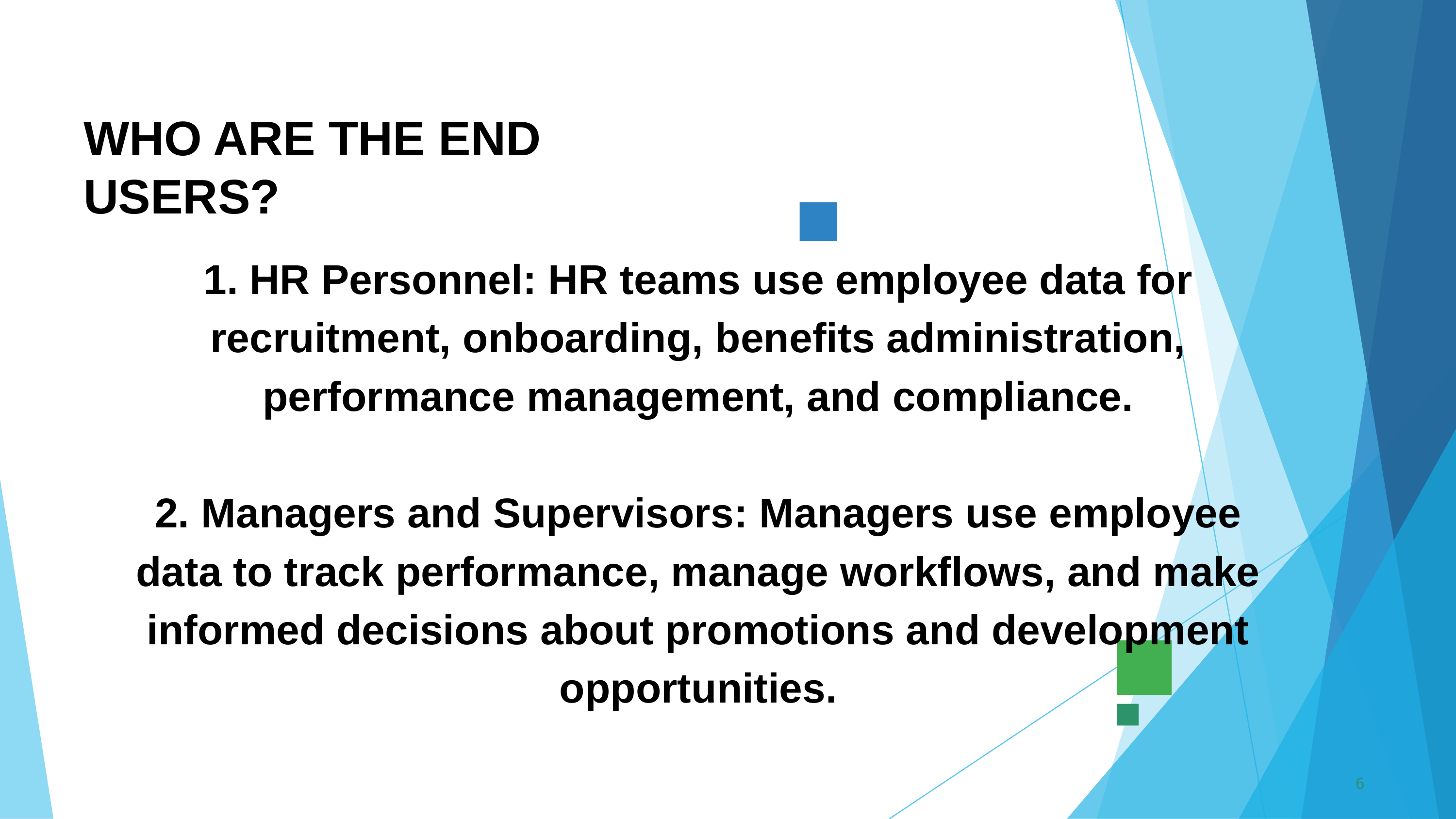

WHO ARE THE END USERS?

1. HR Personnel: HR teams use employee data for recruitment, onboarding, benefits administration, performance management, and compliance.

2. Managers and Supervisors: Managers use employee data to track performance, manage workflows, and make informed decisions about promotions and development opportunities.

6